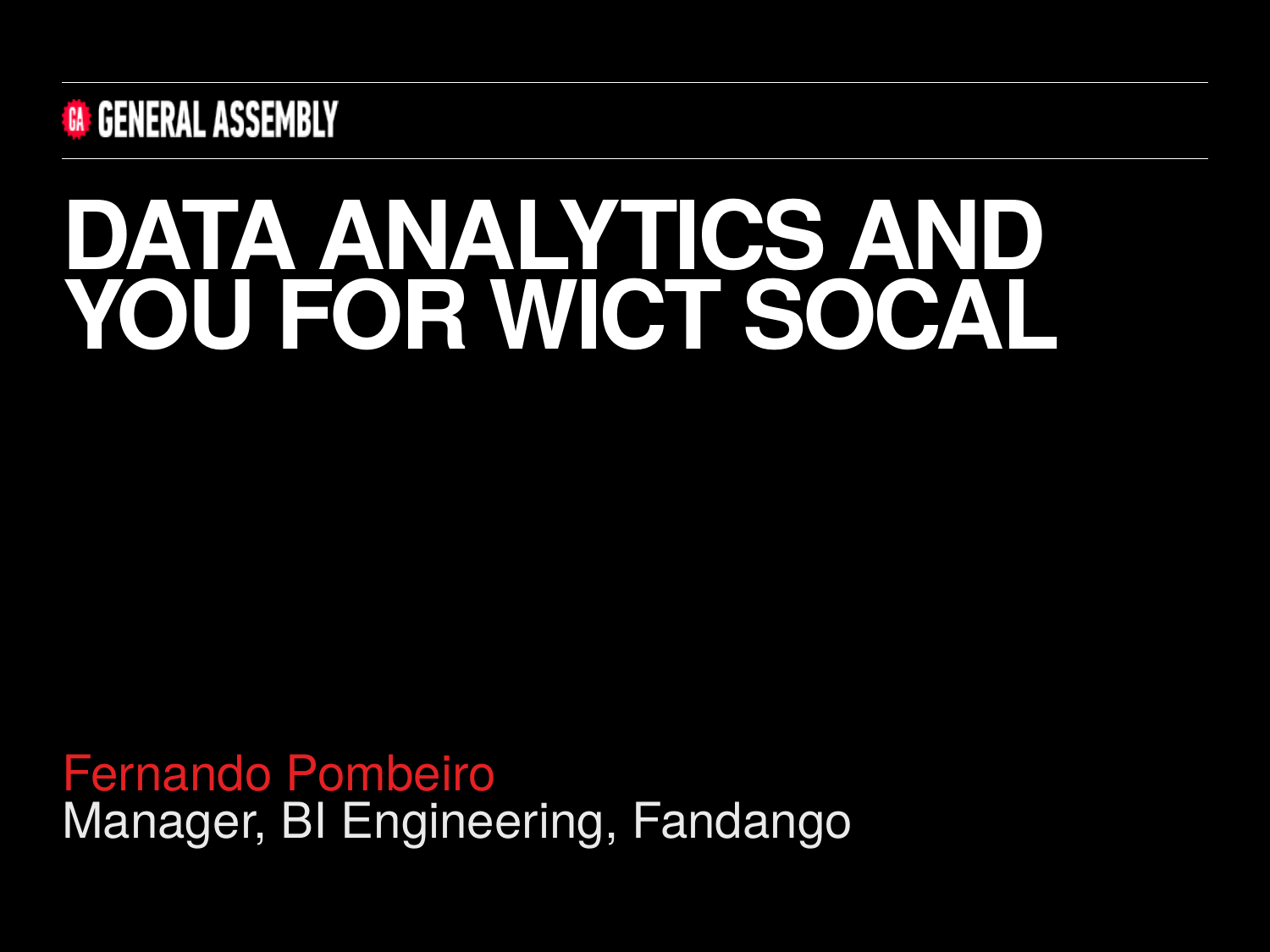

Data analytics and you for wict Socal
Fernando Pombeiro
Manager, BI Engineering, Fandango